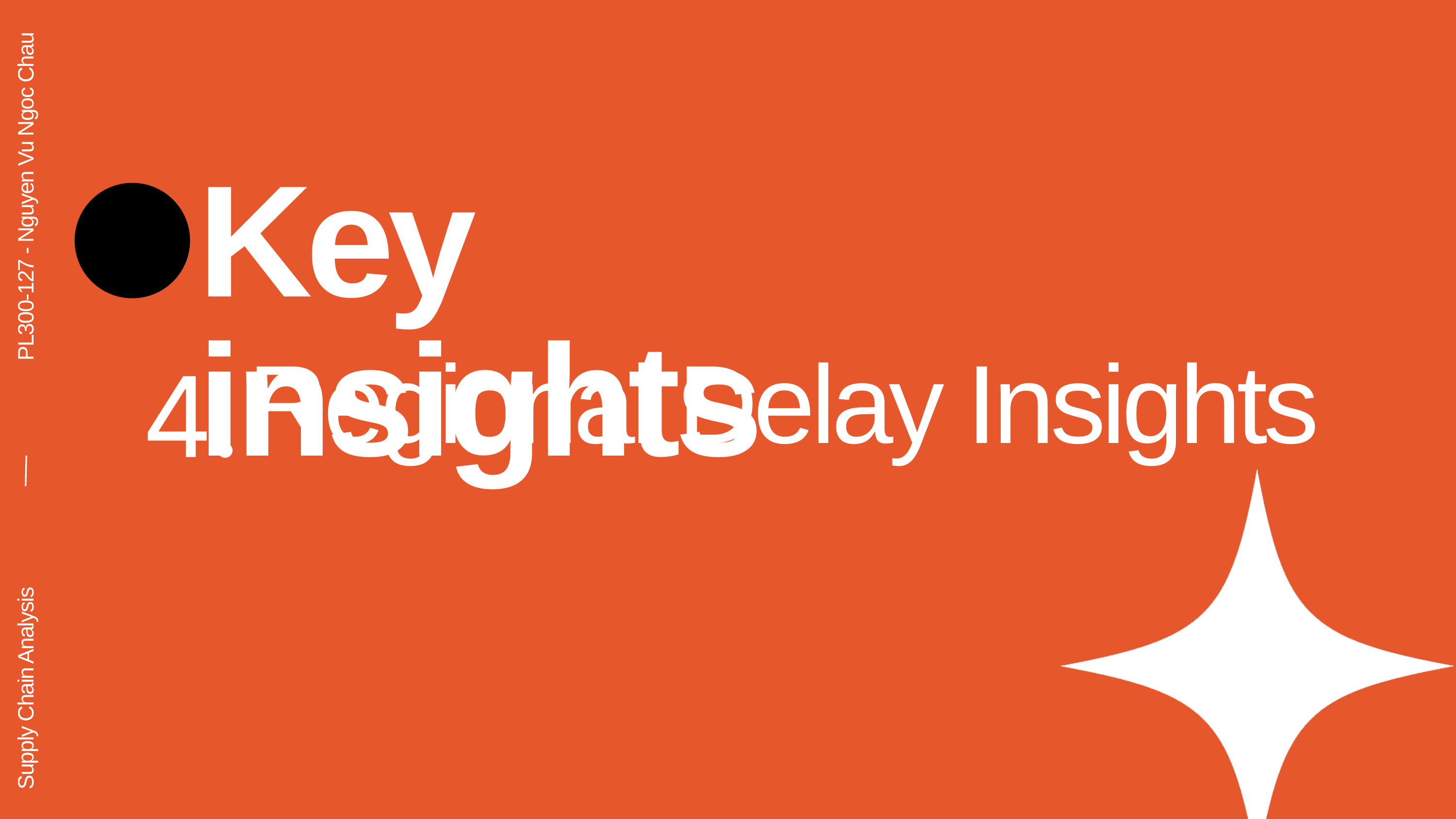

Key insights

PL300-127 - Nguyen Vu Ngoc Chau
4.
Regional Delay Insights

Supply Chain Analysis